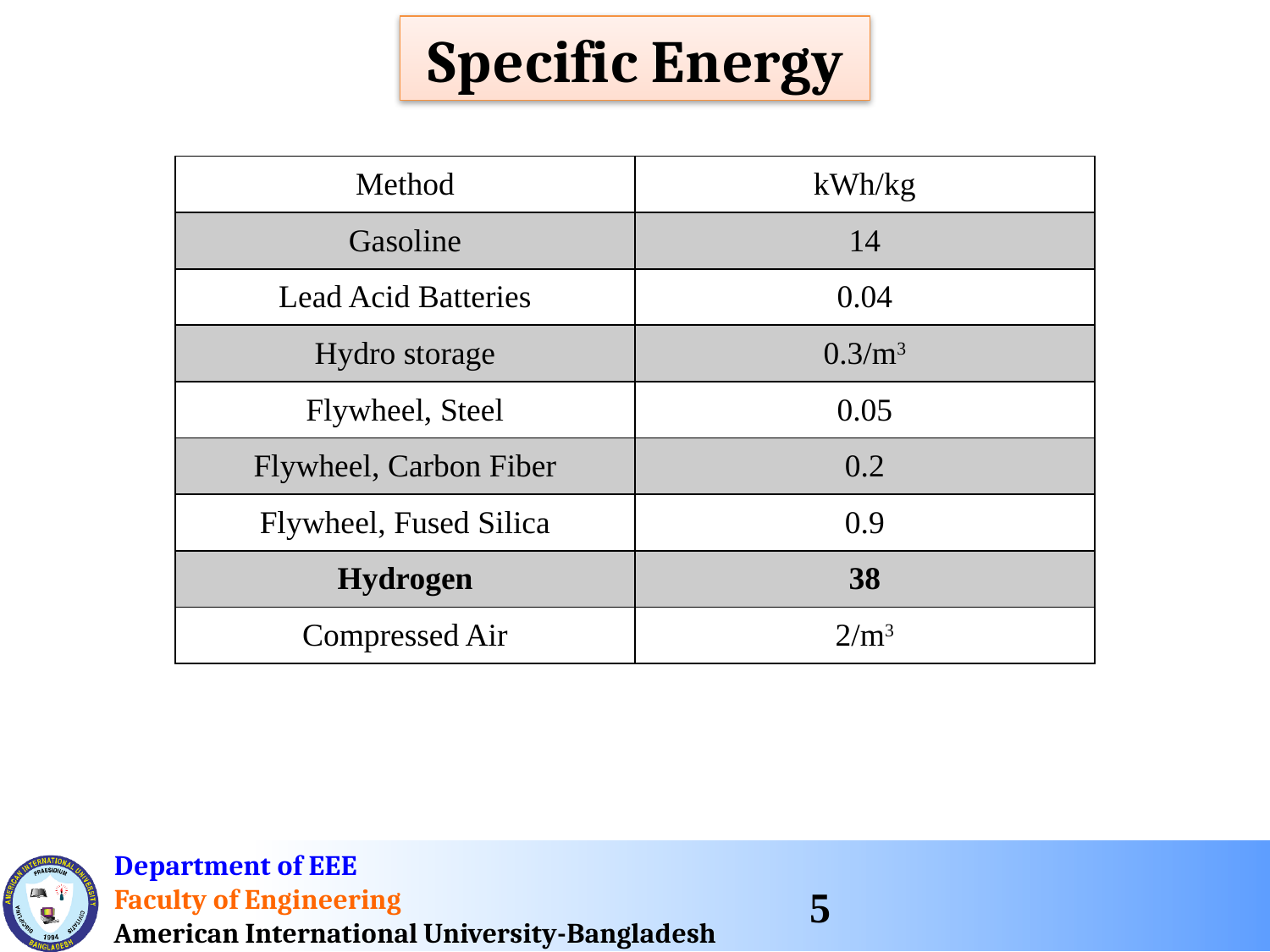

Specific Energy
| Method | kWh/kg |
| --- | --- |
| Gasoline | 14 |
| Lead Acid Batteries | 0.04 |
| Hydro storage | 0.3/m3 |
| Flywheel, Steel | 0.05 |
| Flywheel, Carbon Fiber | 0.2 |
| Flywheel, Fused Silica | 0.9 |
| Hydrogen | 38 |
| Compressed Air | 2/m3 |
5